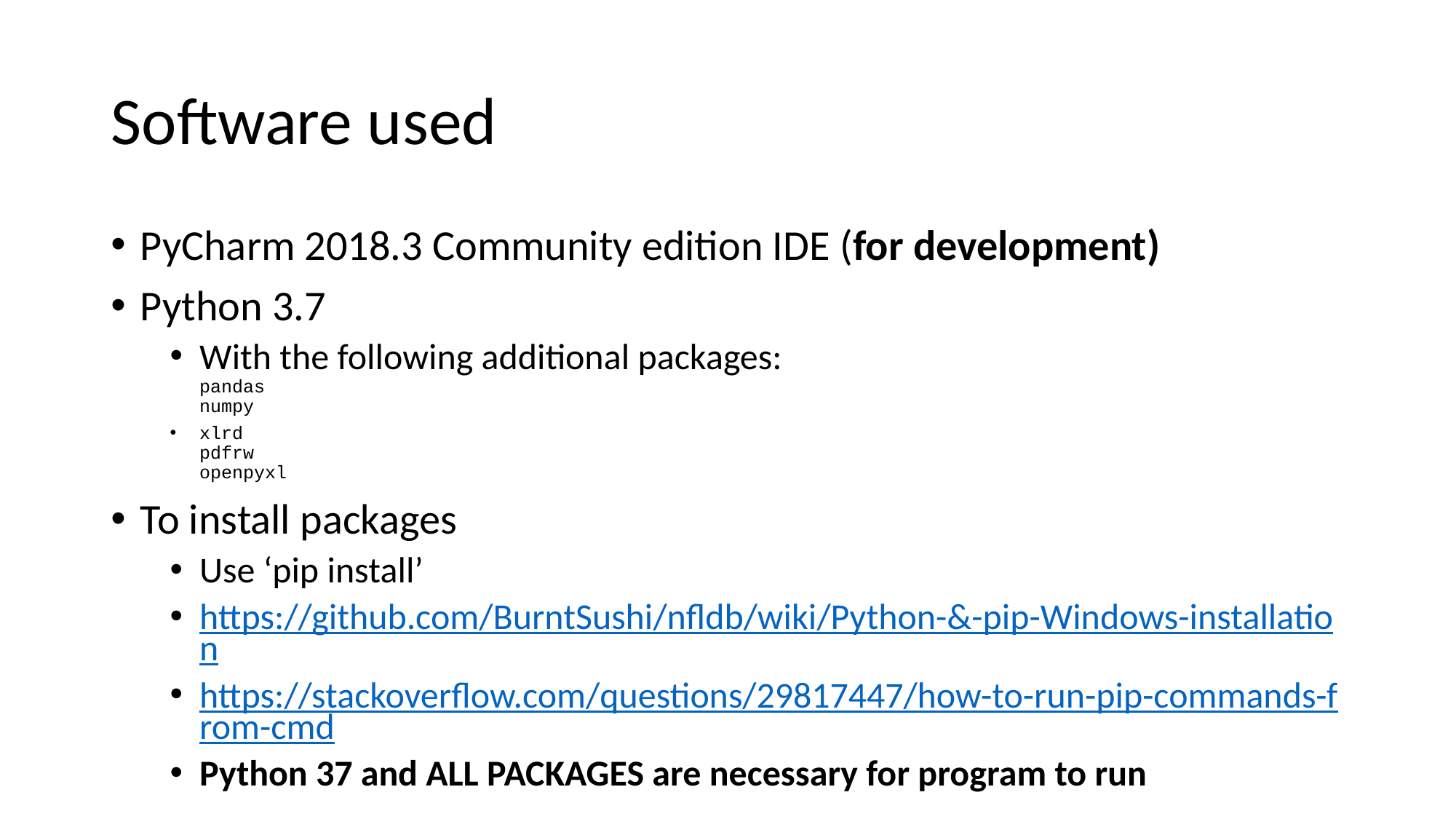

# Software used
PyCharm 2018.3 Community edition IDE (for development)
Python 3.7
With the following additional packages:
pandas
numpy
xlrd
pdfrw
openpyxl
To install packages
Use ‘pip install’
https://github.com/BurntSushi/nfldb/wiki/Python-&-pip-Windows-installation
https://stackoverflow.com/questions/29817447/how-to-run-pip-commands-from-cmd
Python 37 and ALL PACKAGES are necessary for program to run